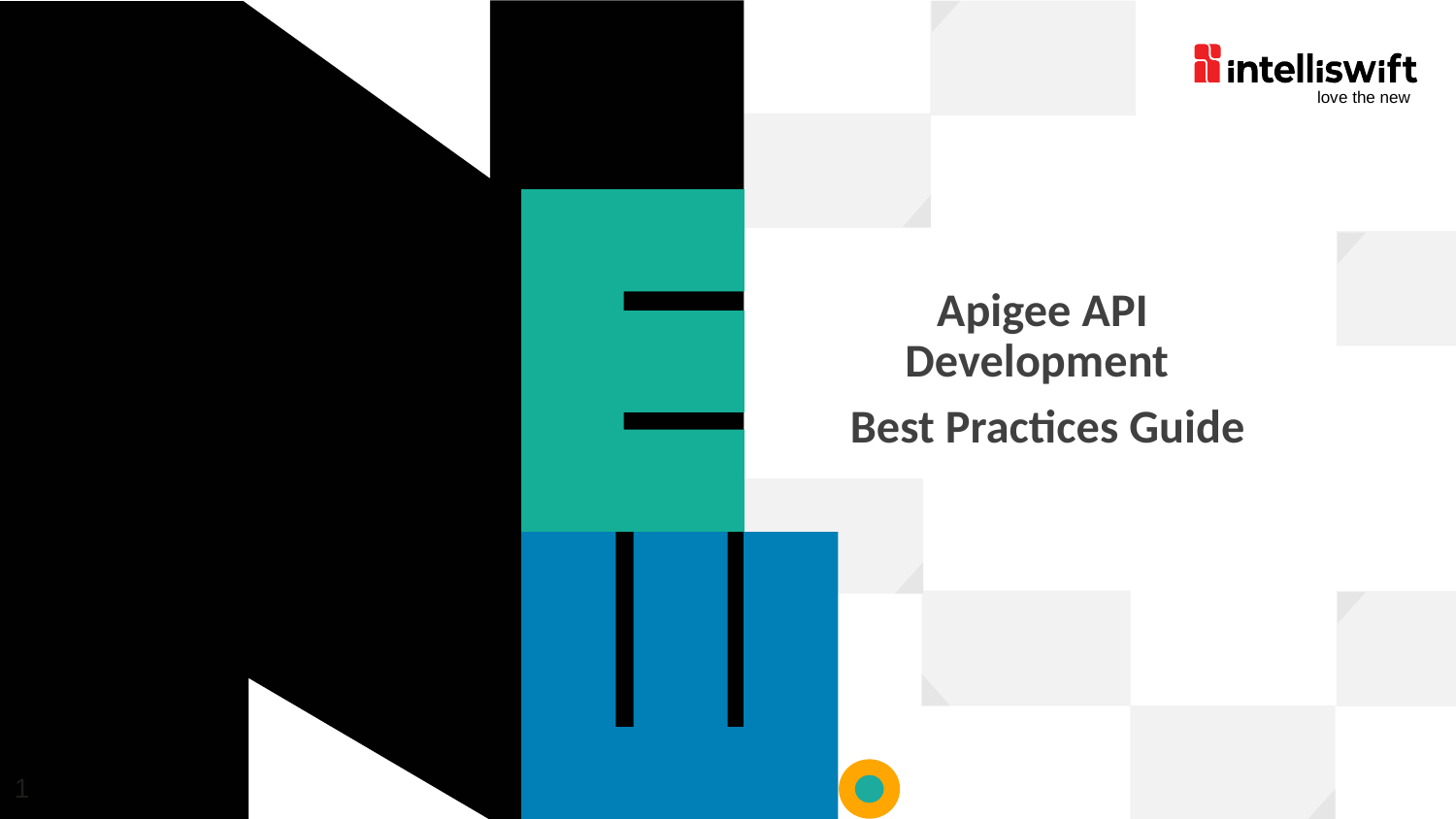

Apigee API Development
 Best Practices Guide
1